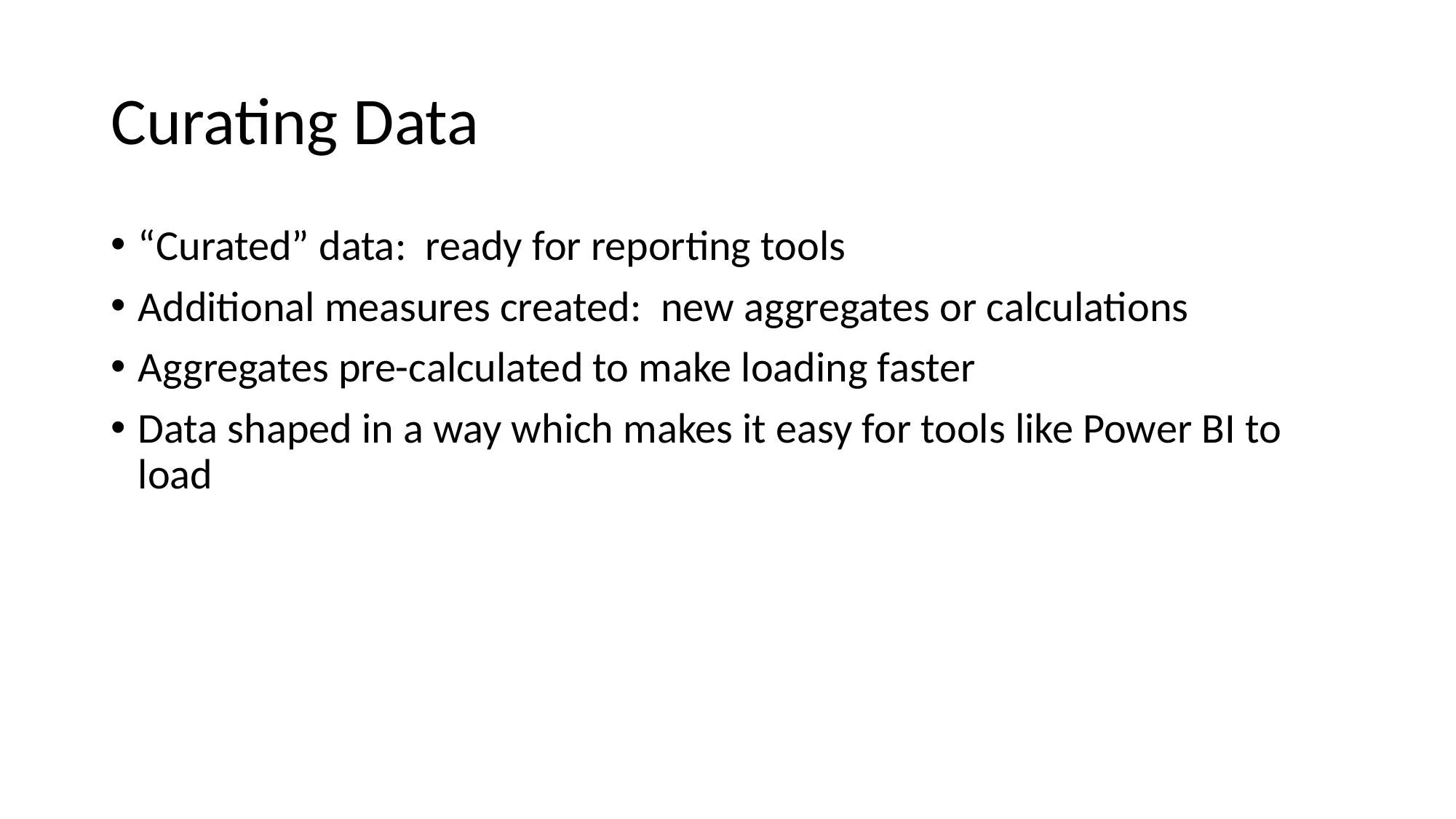

# Curating Data
“Curated” data:  ready for reporting tools
Additional measures created:  new aggregates or calculations
Aggregates pre-calculated to make loading faster
Data shaped in a way which makes it easy for tools like Power BI to load